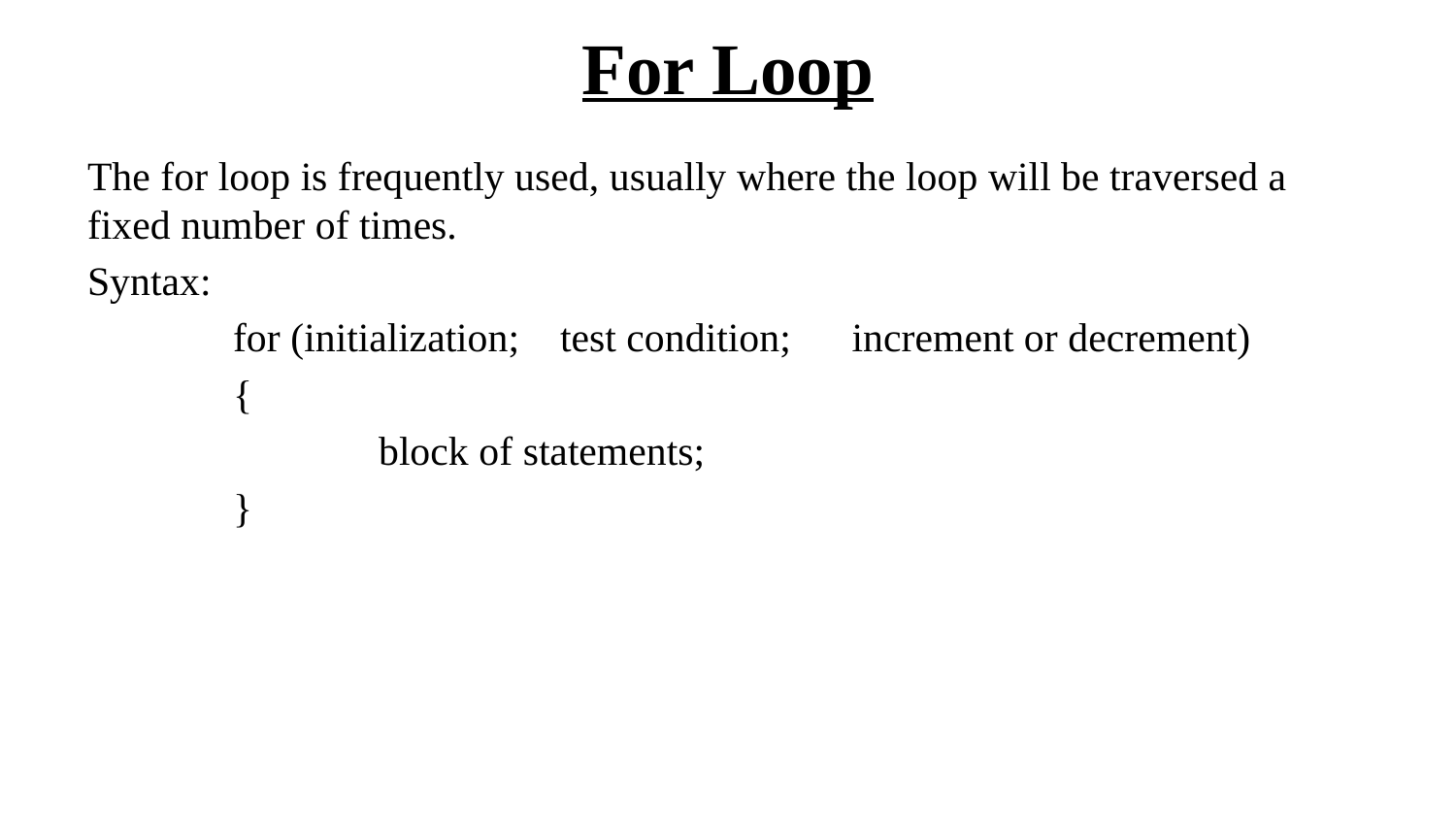

# For Loop
The for loop is frequently used, usually where the loop will be traversed a fixed number of times.
Syntax:
	for (initialization;    test condition;      increment or decrement)
	{
		block of statements;
	}